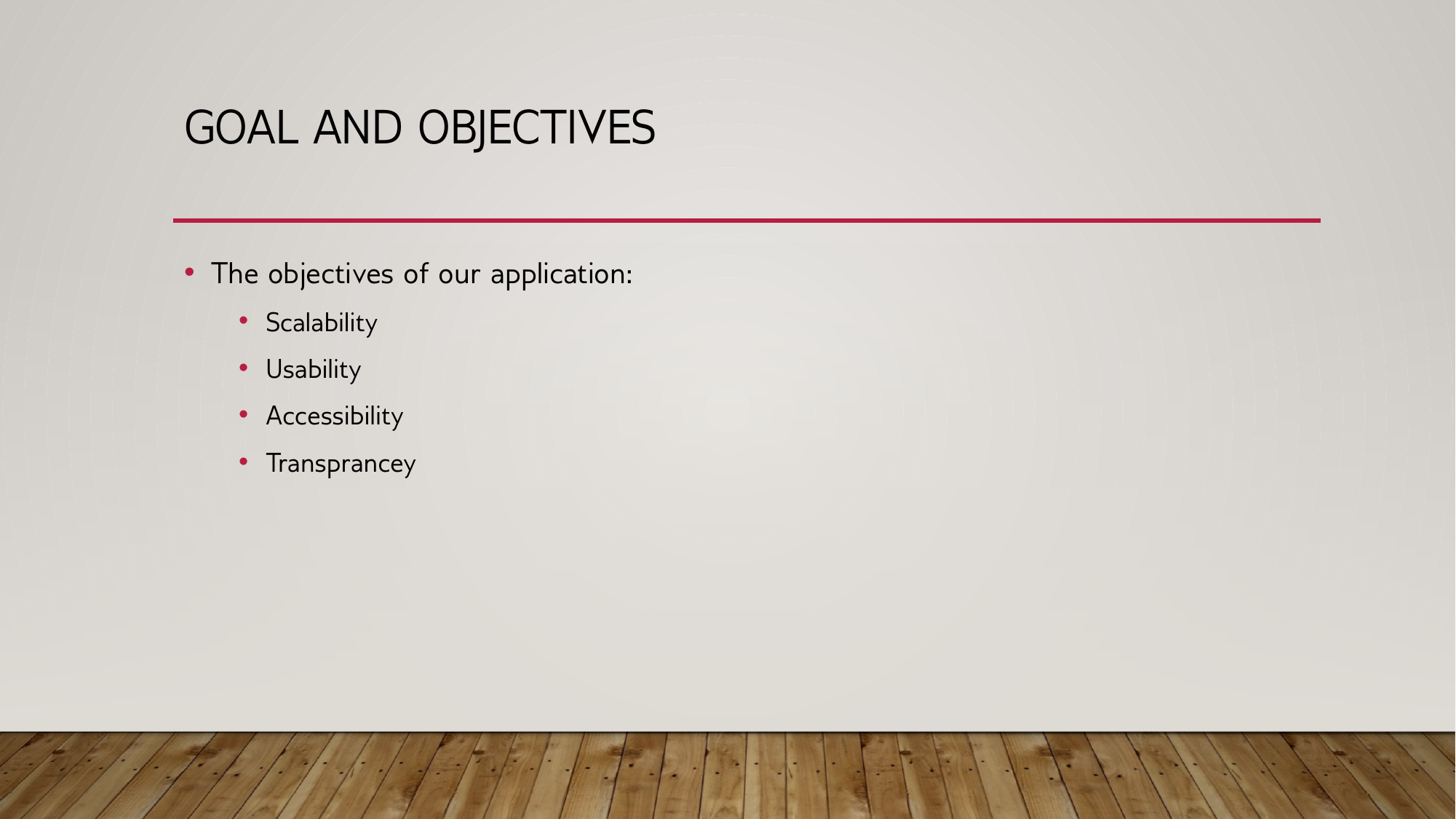

# Goal AND objectives
The objectives of our application:
Scalability
Usability
Accessibility
Transprancey